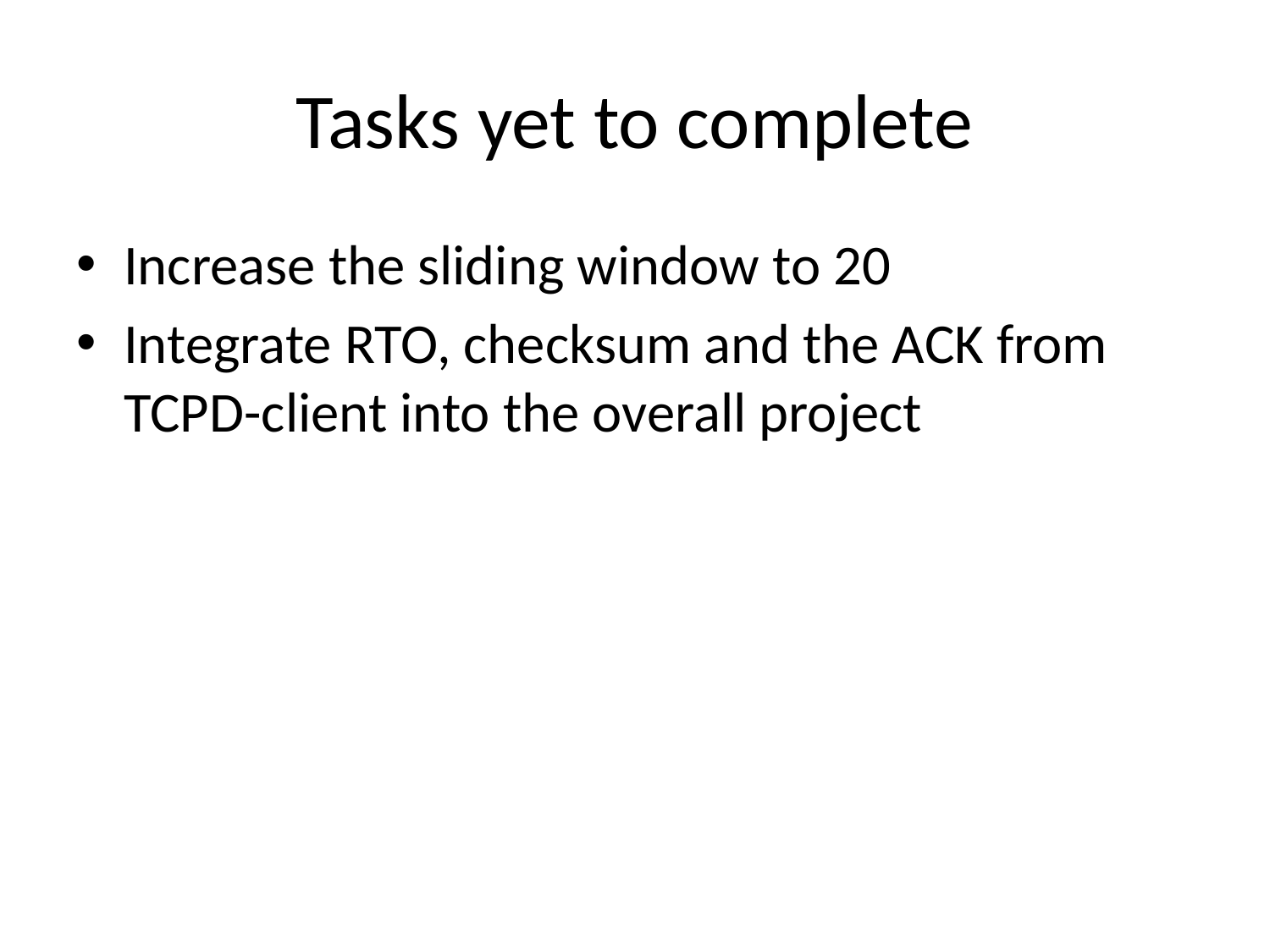

# Tasks yet to complete
Increase the sliding window to 20
Integrate RTO, checksum and the ACK from TCPD-client into the overall project